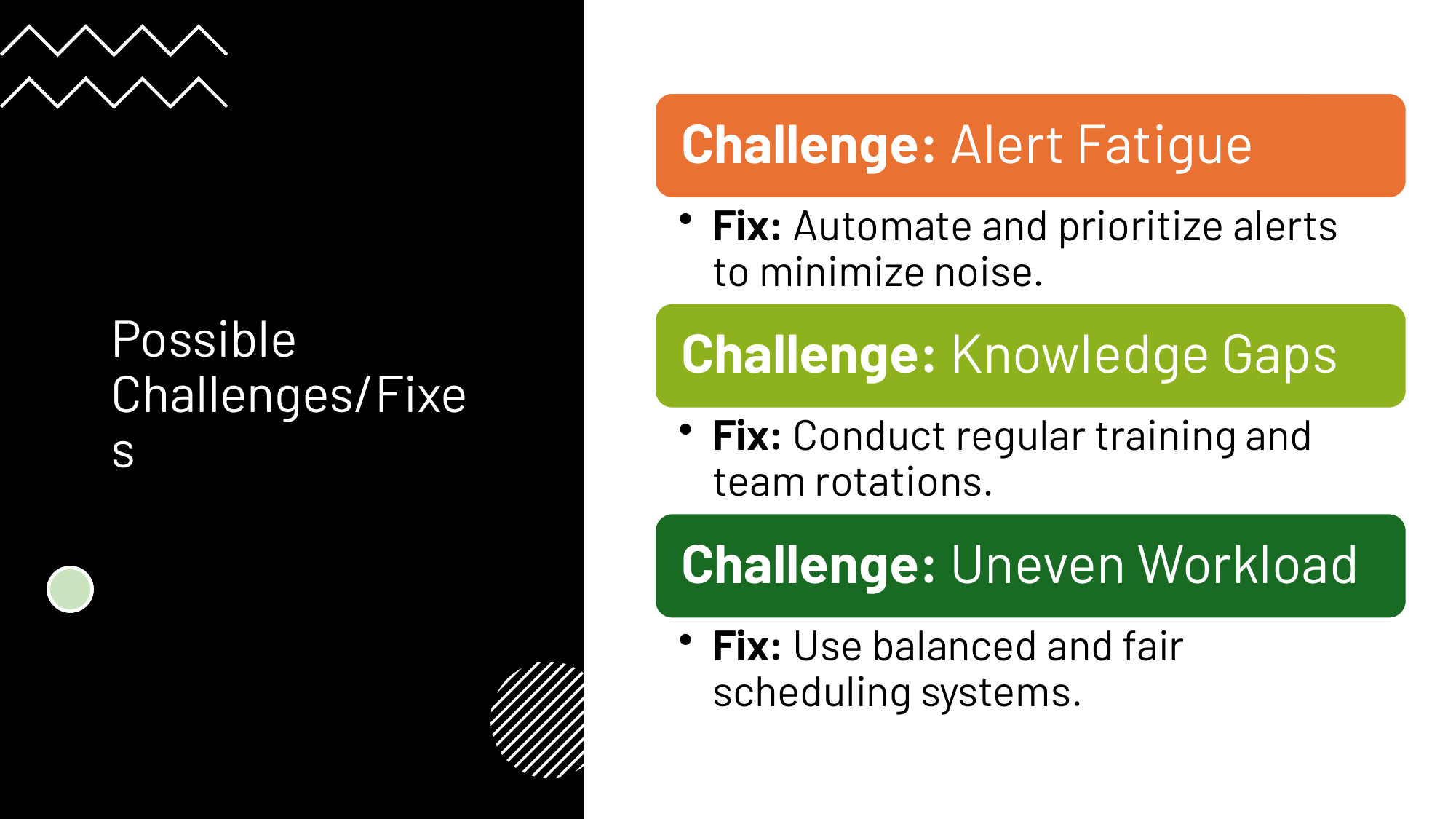

Challenge: Alert Fatigue
Fix: Automate and prioritize alerts to minimize noise.
Challenge: Knowledge Gaps
Fix: Conduct regular training and team rotations.
Challenge: Uneven Workload
Fix: Use balanced and fair scheduling systems.
# Possible Challenges/Fixes